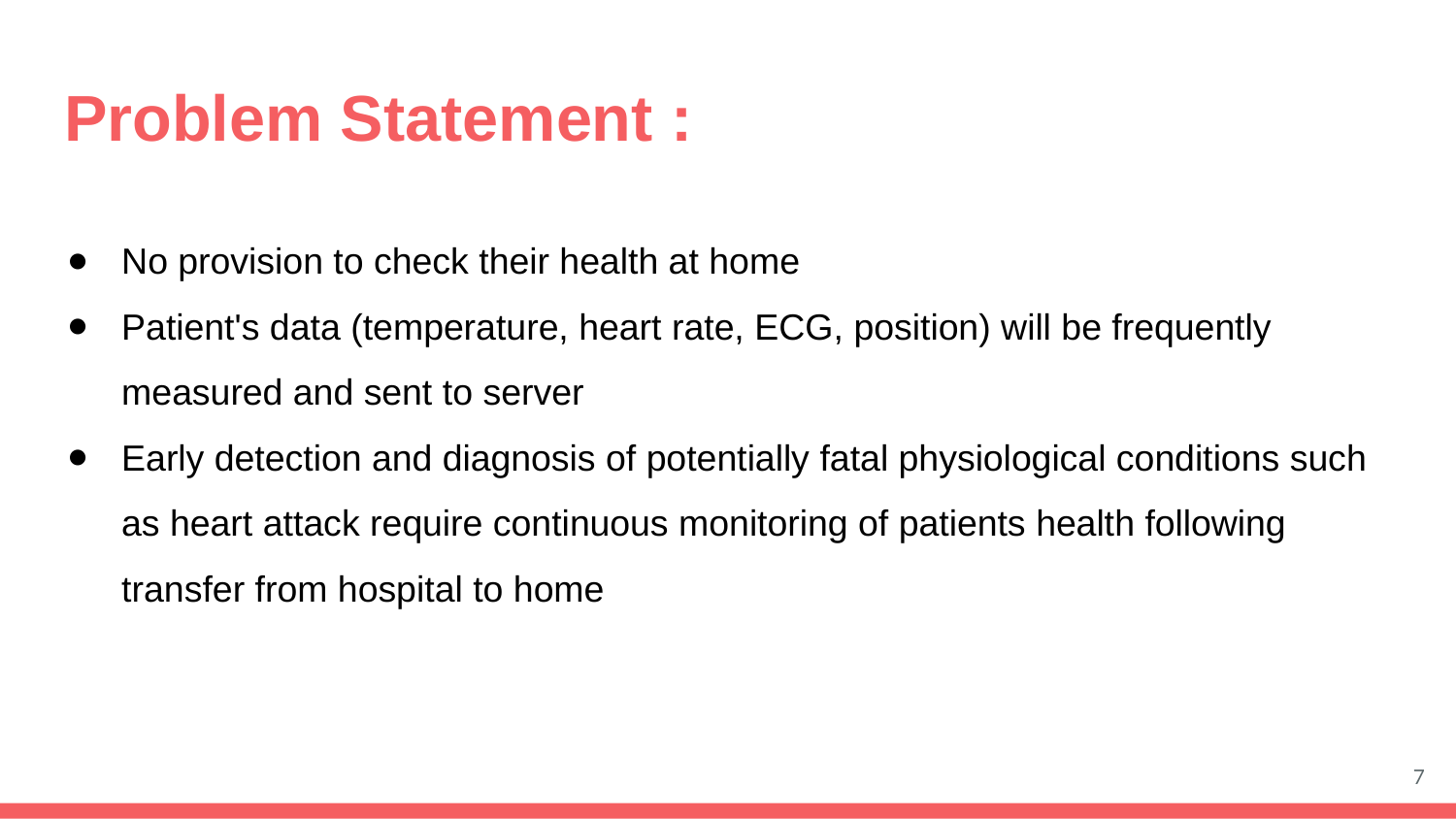

# Problem Statement :
No provision to check their health at home
Patient's data (temperature, heart rate, ECG, position) will be frequently measured and sent to server
Early detection and diagnosis of potentially fatal physiological conditions such as heart attack require continuous monitoring of patients health following transfer from hospital to home

7